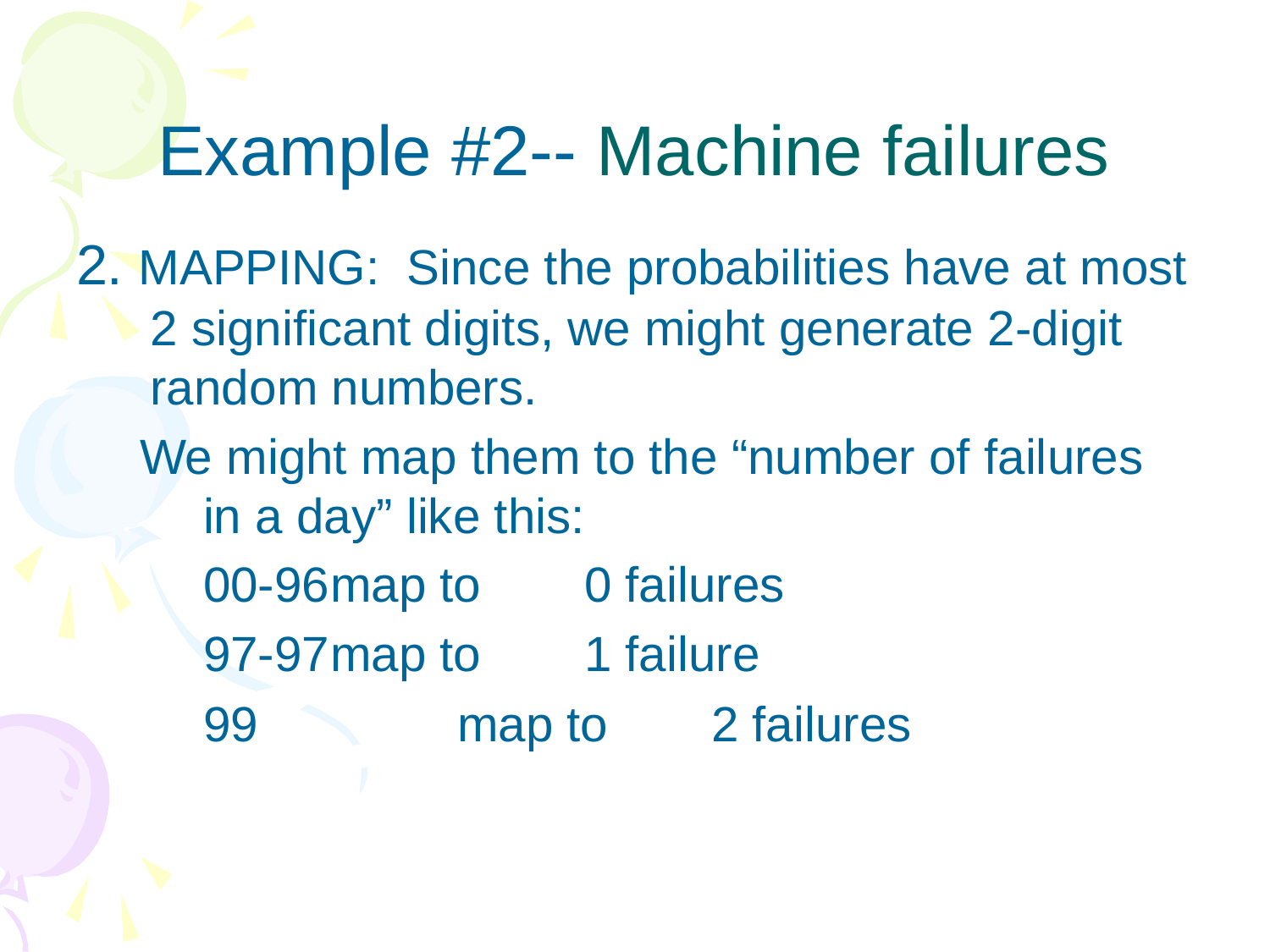

# Example #2-- Machine failures
2. MAPPING:  Since the probabilities have at most 2 significant digits, we might generate 2-digit random numbers.
We might map them to the “number of failures in a day” like this:
	00-96	map to 	0 failures
	97-97	map to 	1 failure
	99		map to 	2 failures